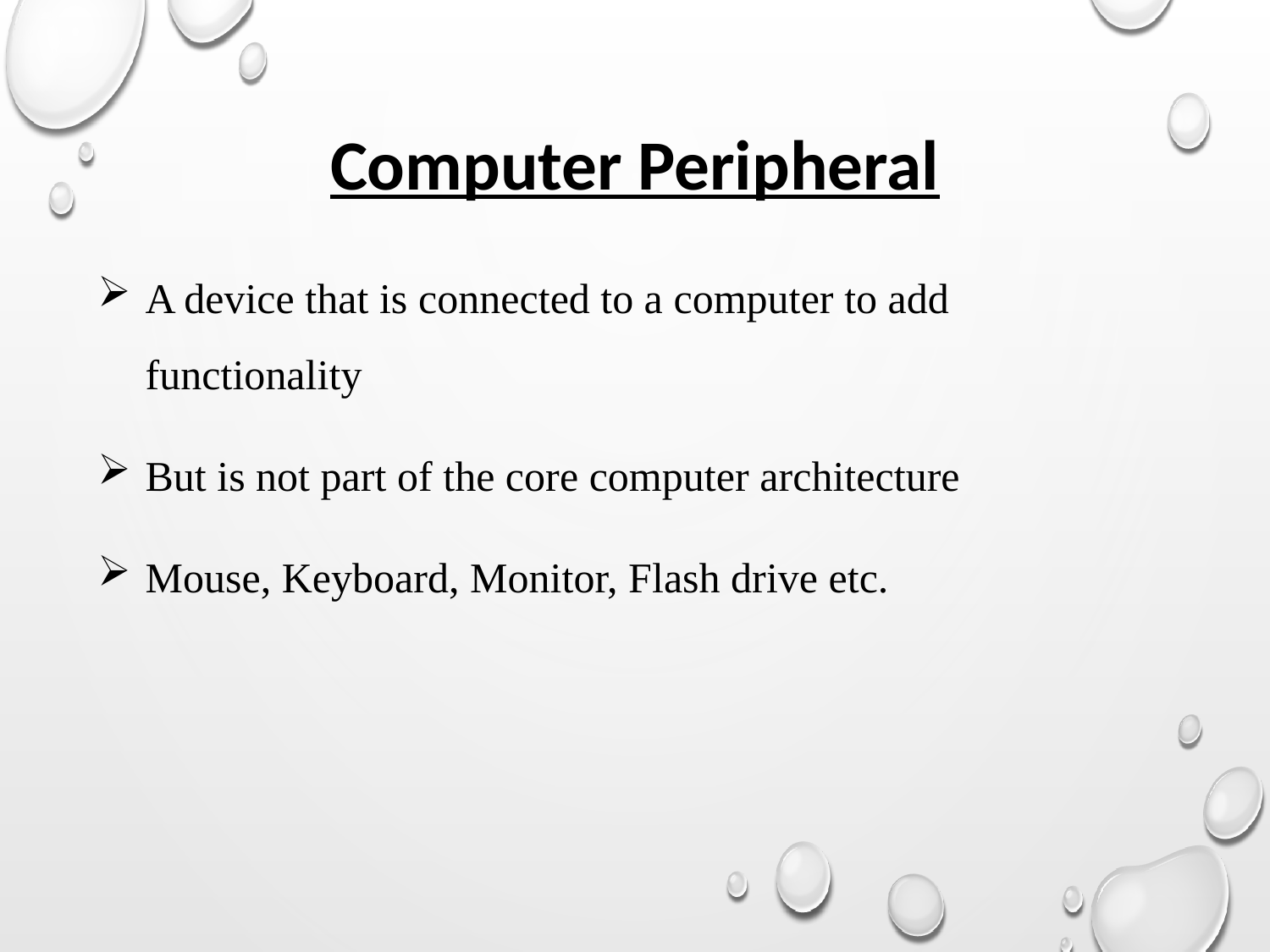

Computer Peripheral
A device that is connected to a computer to add functionality
But is not part of the core computer architecture
Mouse, Keyboard, Monitor, Flash drive etc.